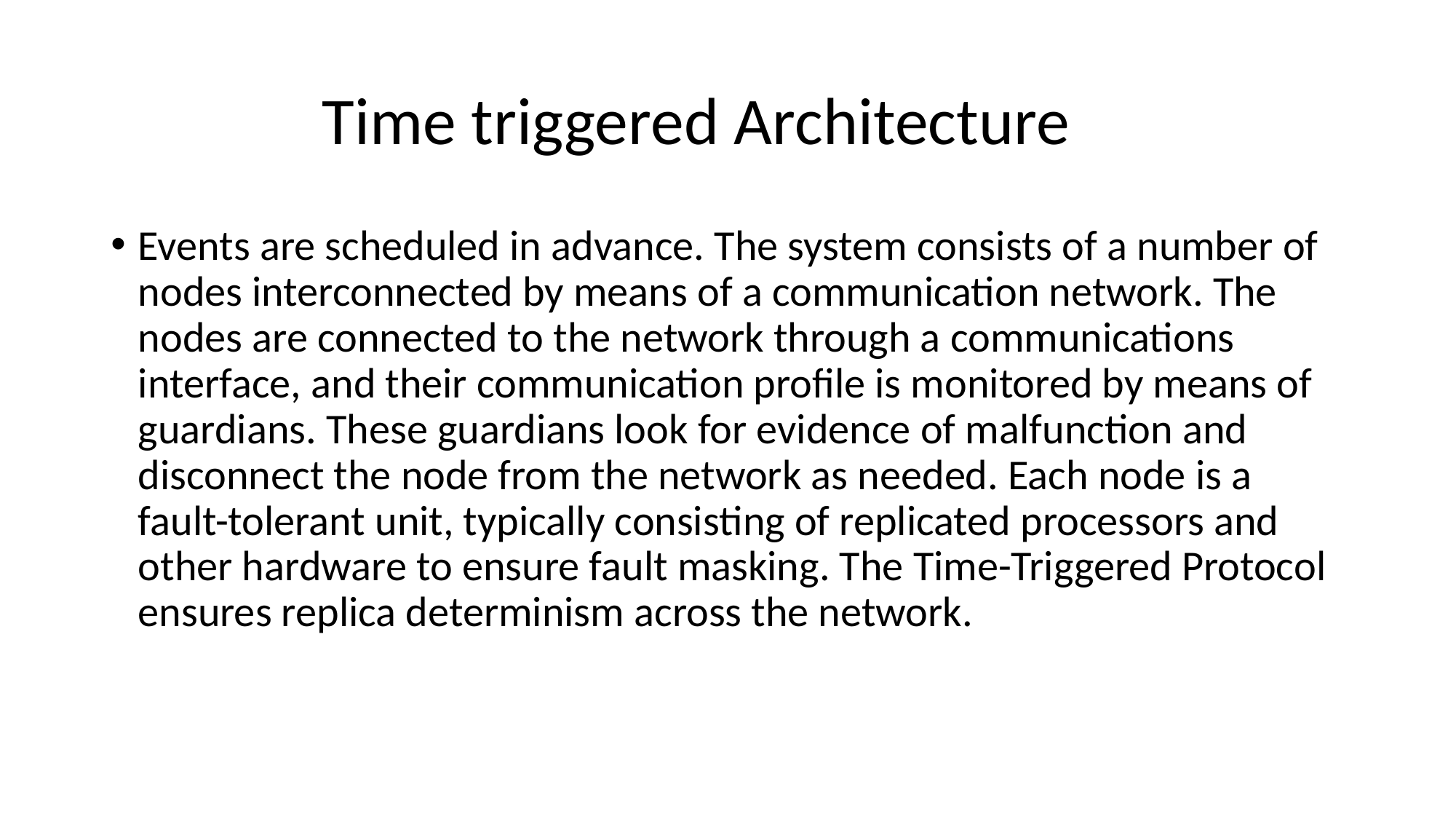

# Time triggered Architecture
Events are scheduled in advance. The system consists of a number of nodes interconnected by means of a communication network. The nodes are connected to the network through a communications interface, and their communication profile is monitored by means of guardians. These guardians look for evidence of malfunction and disconnect the node from the network as needed. Each node is a fault-tolerant unit, typically consisting of replicated processors and other hardware to ensure fault masking. The Time-Triggered Protocol ensures replica determinism across the network.